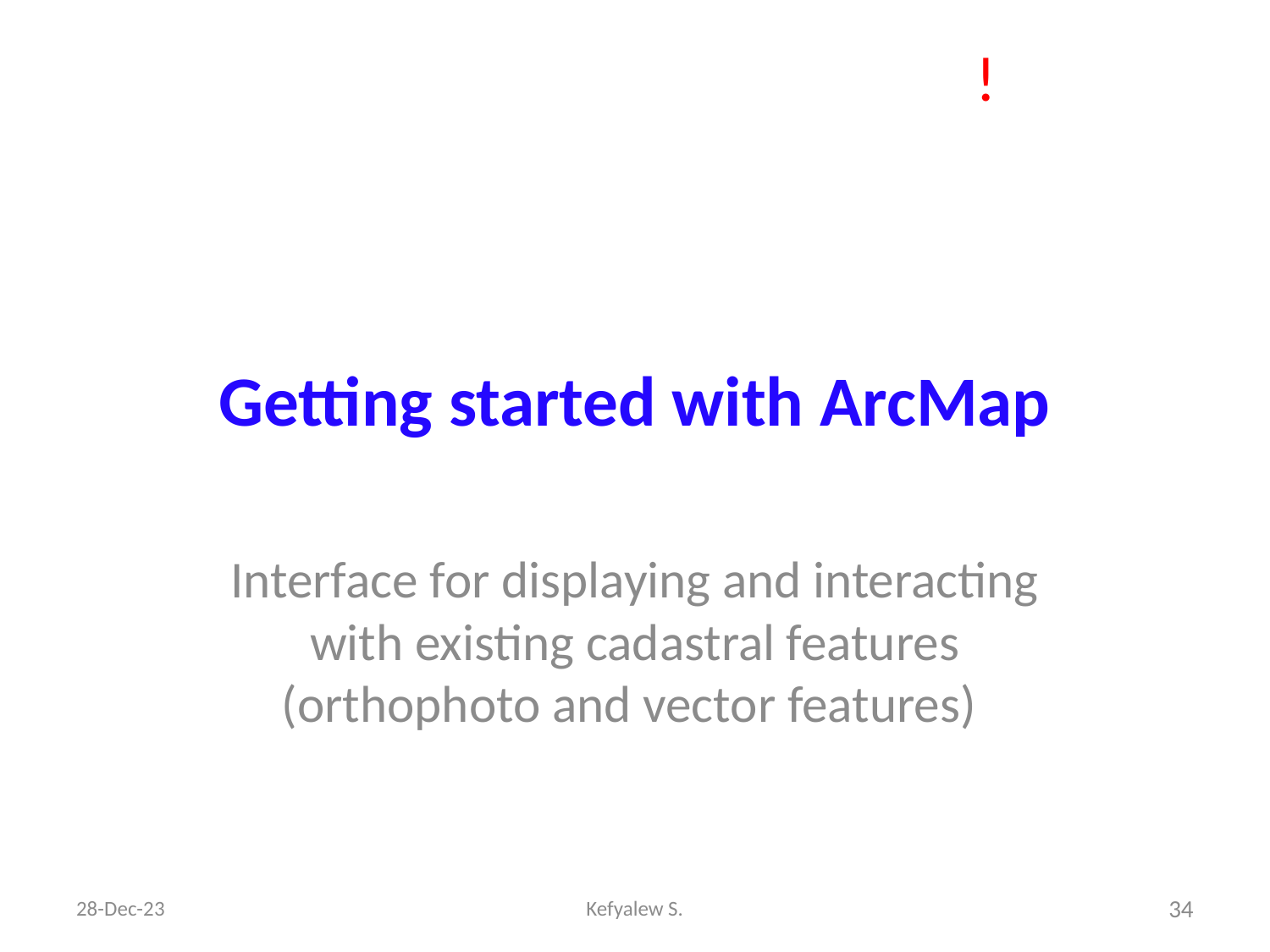

!
# Getting started with ArcMap
Interface for displaying and interacting with existing cadastral features (orthophoto and vector features)
28-Dec-23
Kefyalew S.
34